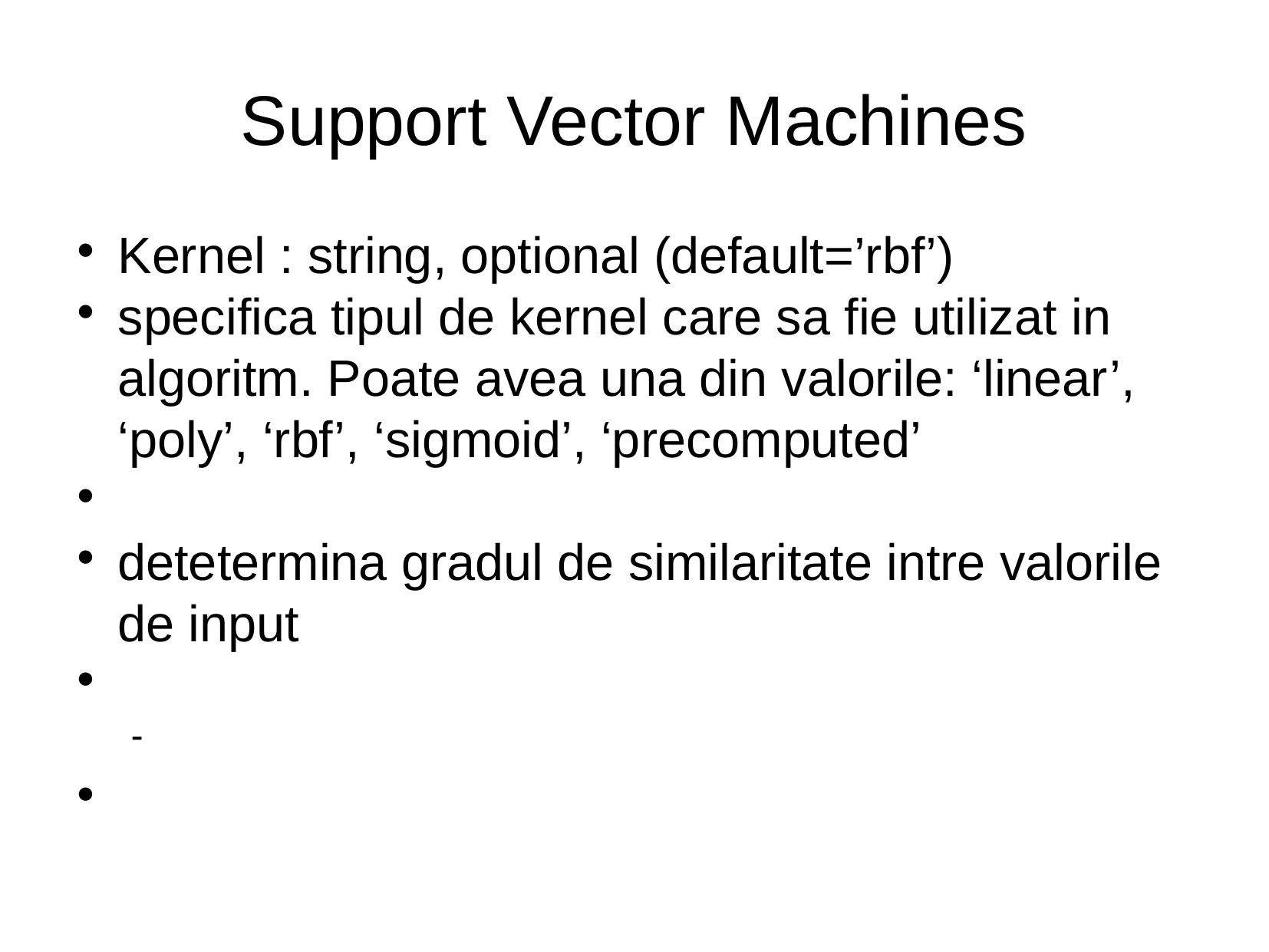

Support Vector Machines
Kernel : string, optional (default=’rbf’)
specifica tipul de kernel care sa fie utilizat in algoritm. Poate avea una din valorile: ‘linear’, ‘poly’, ‘rbf’, ‘sigmoid’, ‘precomputed’

detetermina gradul de similaritate intre valorile de input